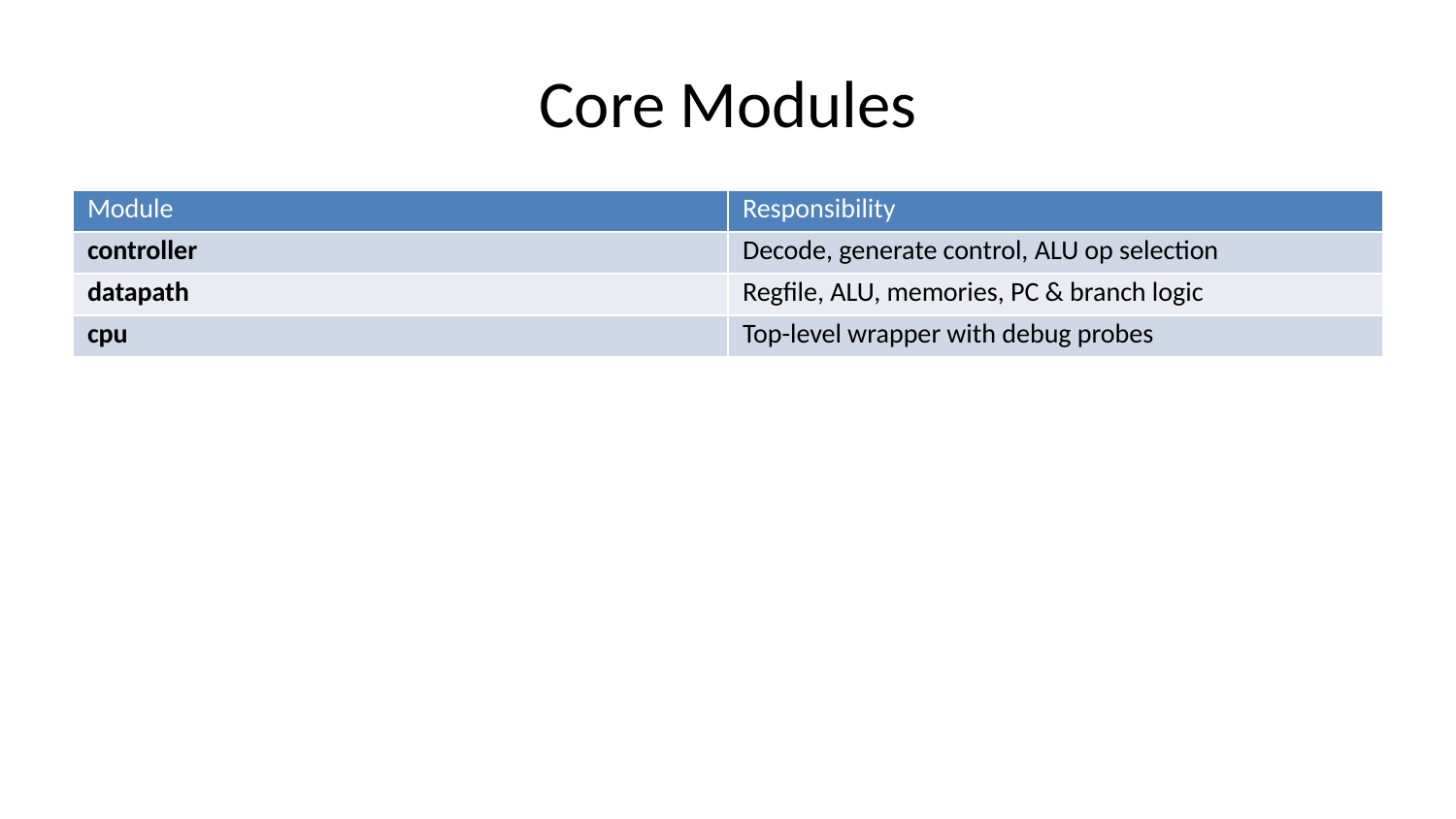

# Core Modules
| Module | Responsibility |
| --- | --- |
| controller | Decode, generate control, ALU op selection |
| datapath | Regfile, ALU, memories, PC & branch logic |
| cpu | Top-level wrapper with debug probes |